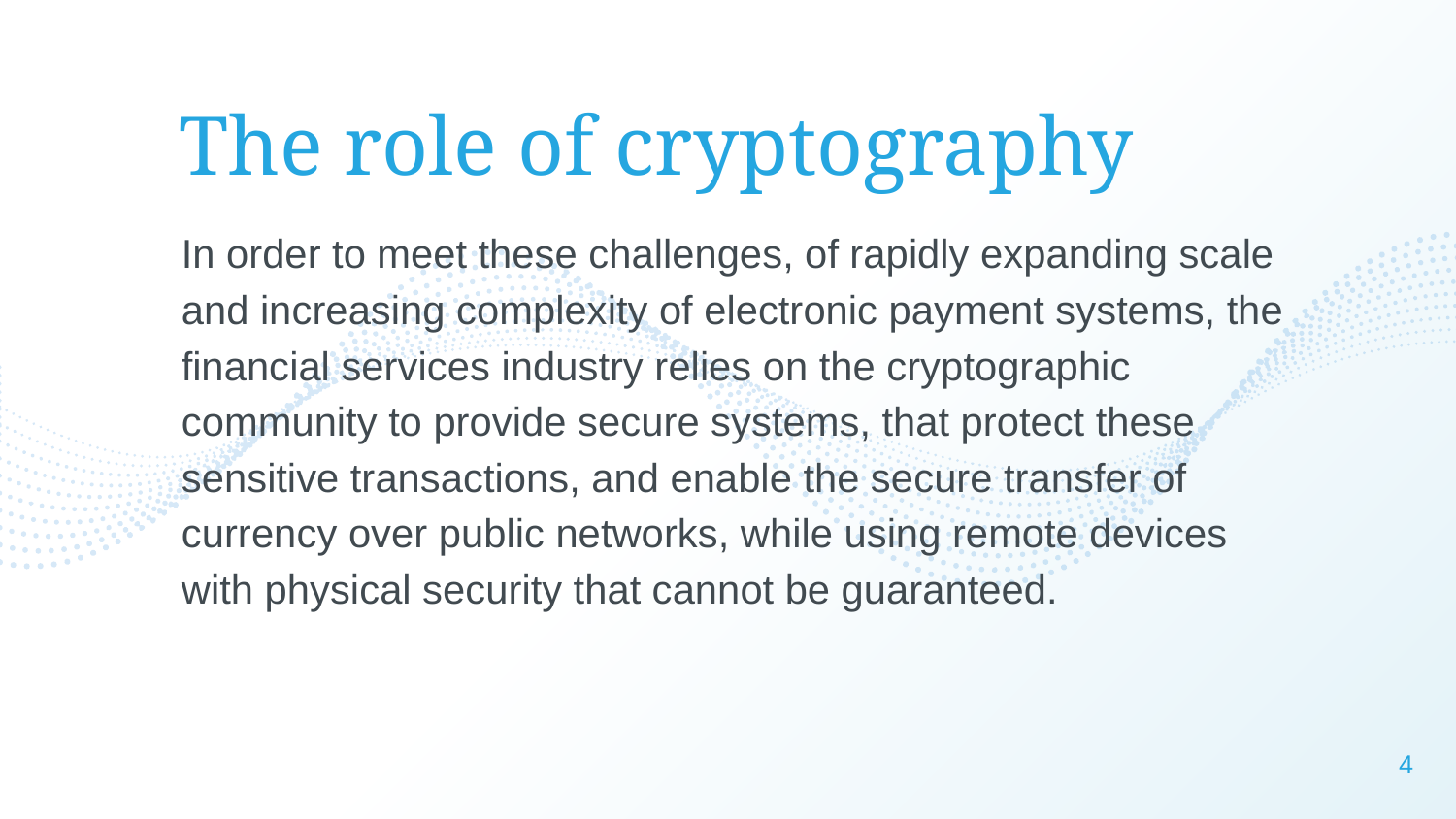

The role of cryptography
In order to meet these challenges, of rapidly expanding scale and increasing complexity of electronic payment systems, the financial services industry relies on the cryptographic community to provide secure systems, that protect these sensitive transactions, and enable the secure transfer of currency over public networks, while using remote devices with physical security that cannot be guaranteed.
4